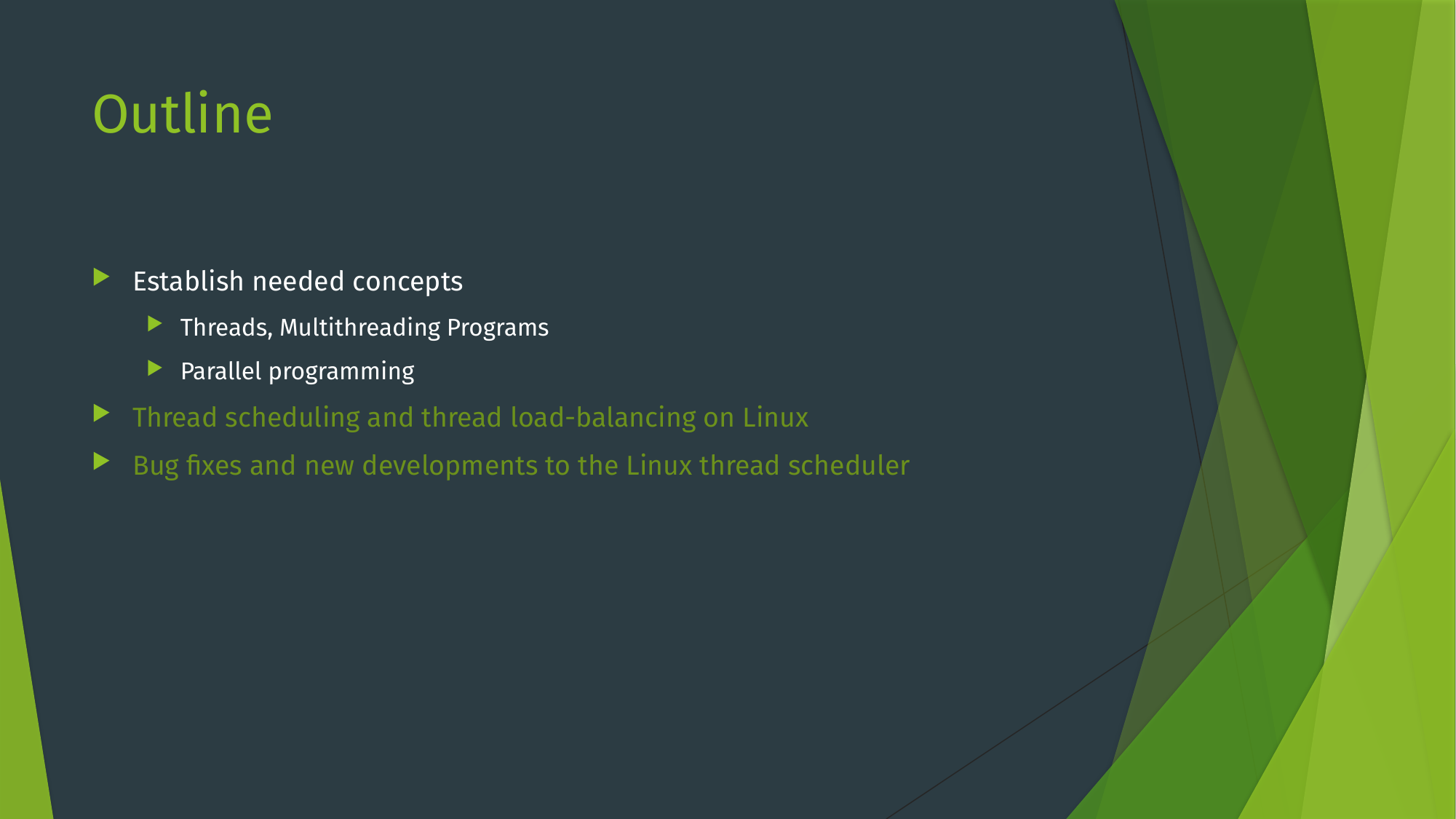

# Outline
Establish needed concepts
Threads, Multithreading Programs
Parallel programming
Thread scheduling and thread load-balancing on Linux
Bug fixes and new developments to the Linux thread scheduler